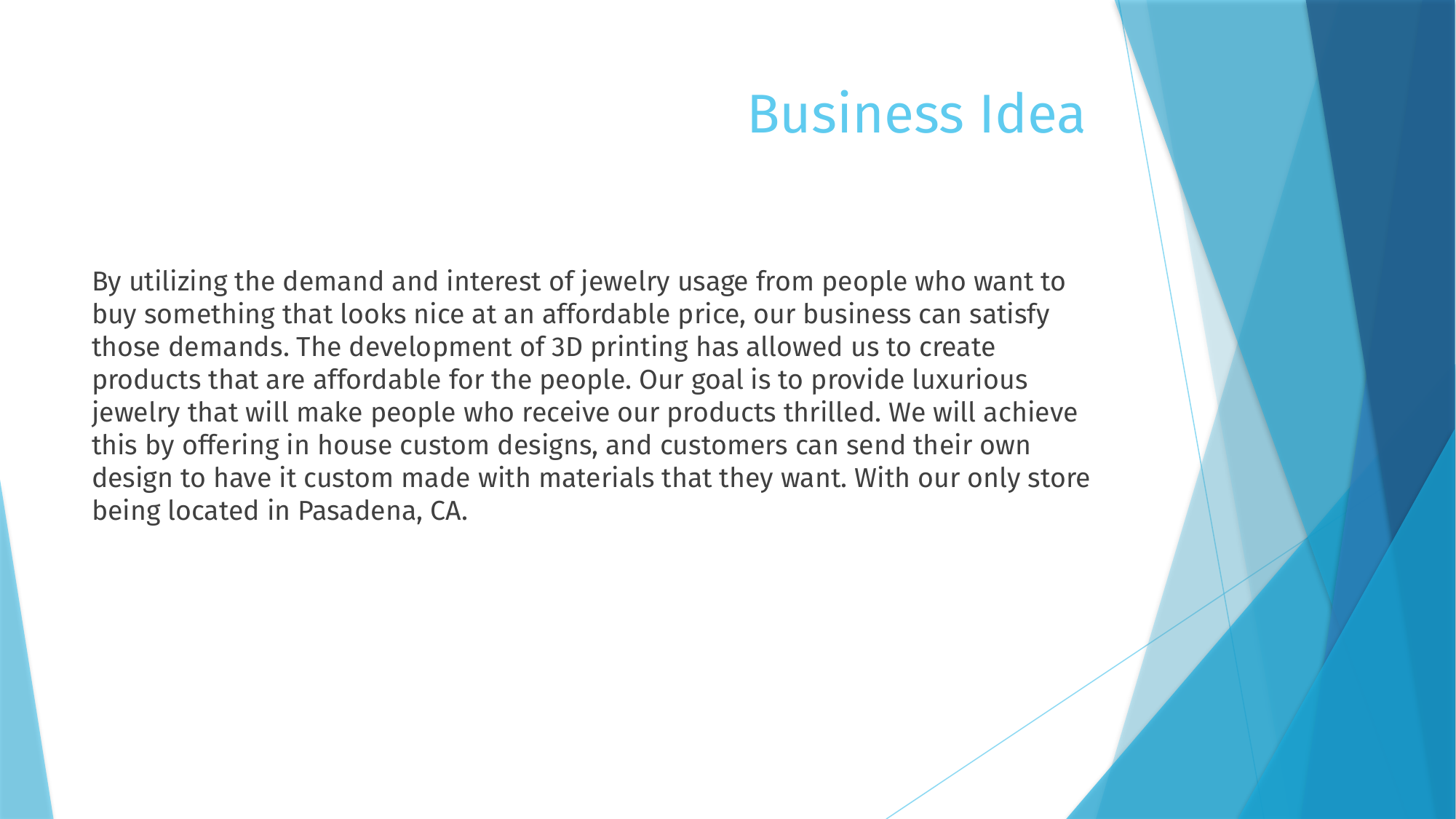

# Business Idea
By utilizing the demand and interest of jewelry usage from people who want to buy something that looks nice at an affordable price, our business can satisfy those demands. The development of 3D printing has allowed us to create products that are affordable for the people. Our goal is to provide luxurious jewelry that will make people who receive our products thrilled. We will achieve this by offering in house custom designs, and customers can send their own design to have it custom made with materials that they want. With our only store being located in Pasadena, CA.